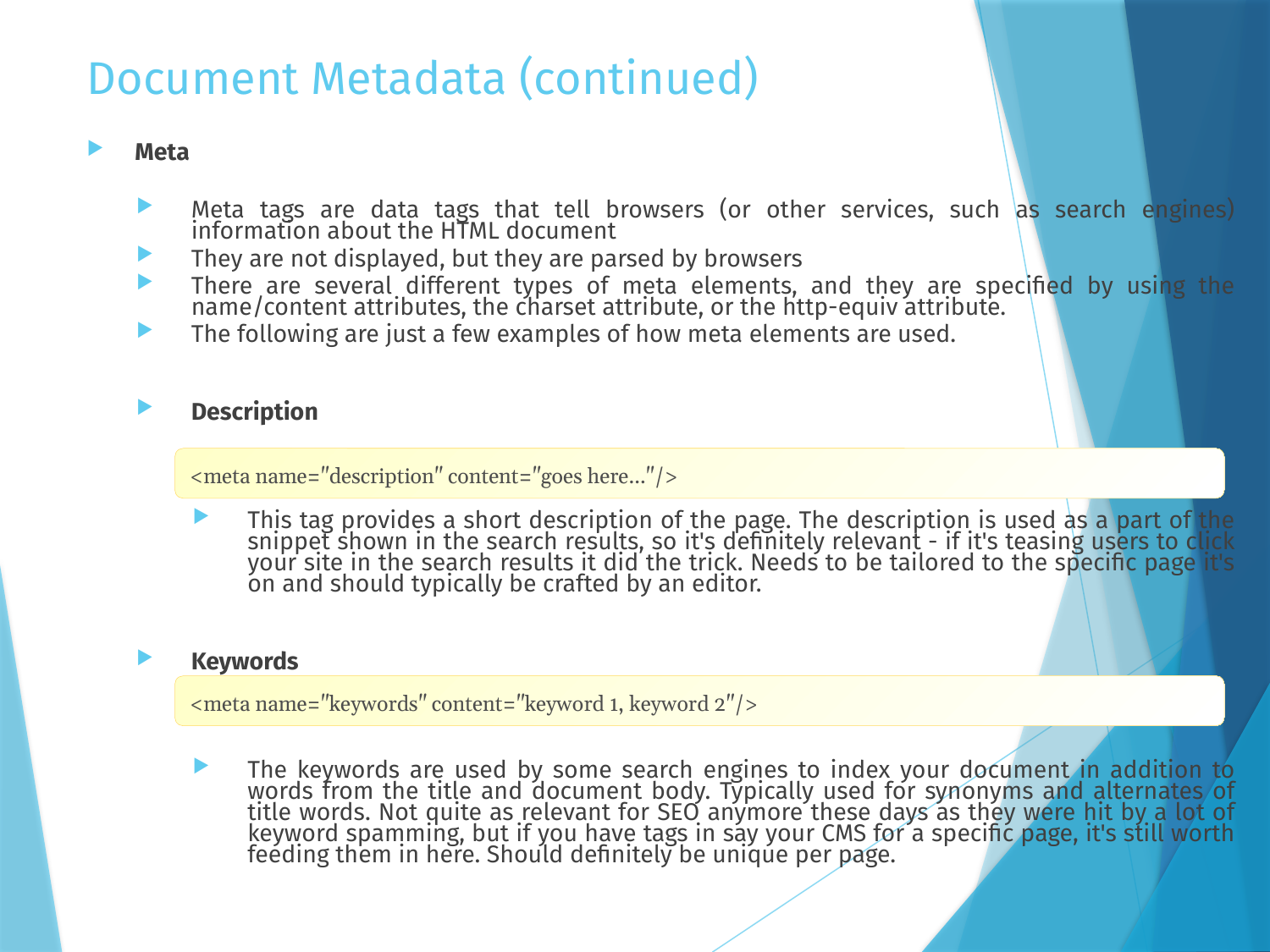

# Document Metadata (continued)
Meta

Meta tags are data tags that tell browsers (or other services, such as search engines) information about the HTML document
They are not displayed, but they are parsed by browsers
There are several different types of meta elements, and they are specified by using the name/content attributes, the charset attribute, or the http-equiv attribute.
The following are just a few examples of how meta elements are used.

Description

This tag provides a short description of the page. The description is used as a part of the snippet shown in the search results, so it's definitely relevant - if it's teasing users to click your site in the search results it did the trick. Needs to be tailored to the specific page it's on and should typically be crafted by an editor.

Keywords

The keywords are used by some search engines to index your document in addition to words from the title and document body. Typically used for synonyms and alternates of title words. Not quite as relevant for SEO anymore these days as they were hit by a lot of keyword spamming, but if you have tags in say your CMS for a specific page, it's still worth feeding them in here. Should definitely be unique per page.

<meta name="description" content="goes here..."/>
<meta name="keywords" content="keyword 1, keyword 2"/>